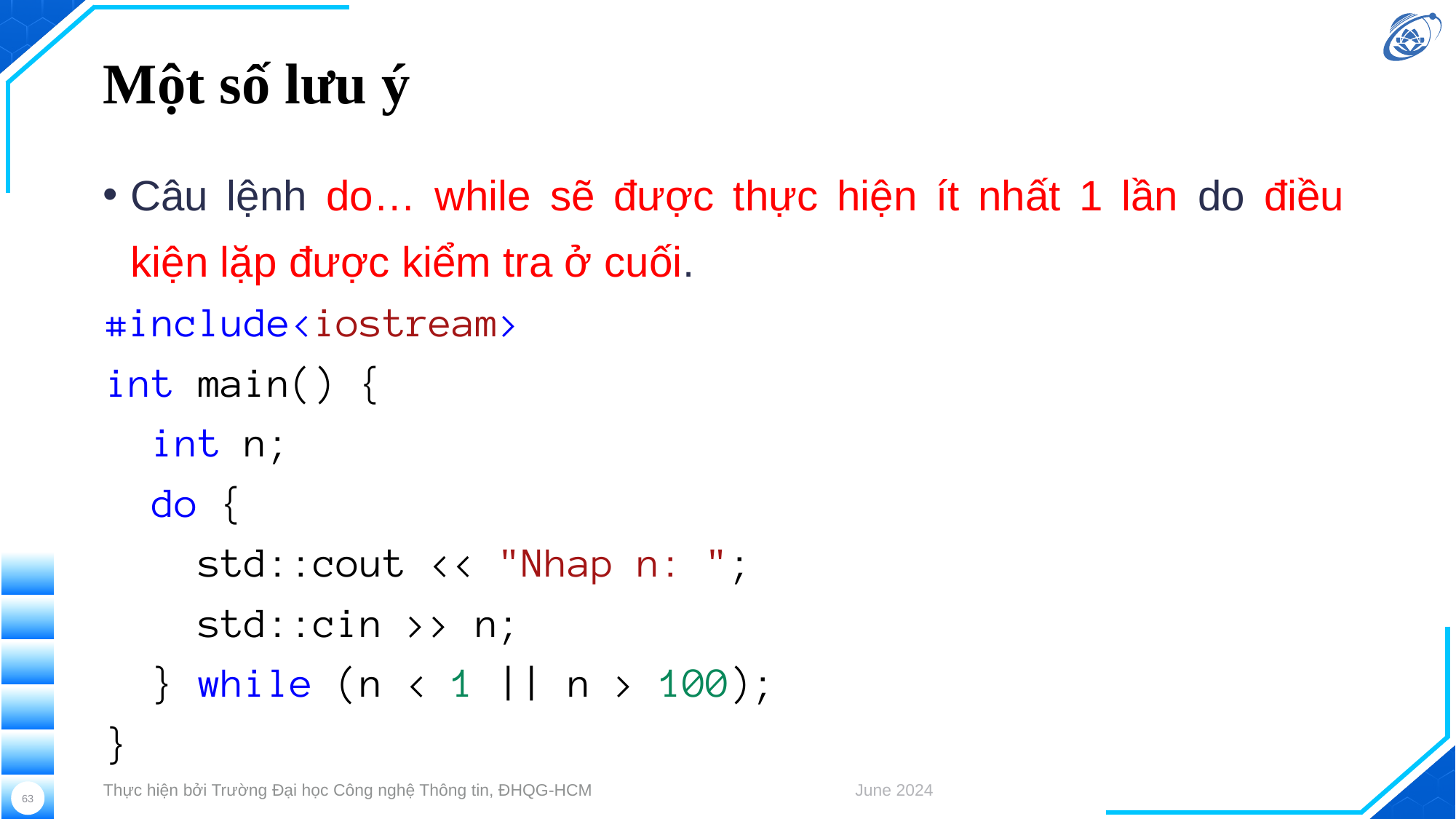

# Một số lưu ý
Câu lệnh do… while sẽ được thực hiện ít nhất 1 lần do điều kiện lặp được kiểm tra ở cuối.
#include<iostream>
int main() {
  int n;
  do {
    std::cout << "Nhap n: ";
    std::cin >> n;
  } while (n < 1 || n > 100);
}
Thực hiện bởi Trường Đại học Công nghệ Thông tin, ĐHQG-HCM
June 2024
63